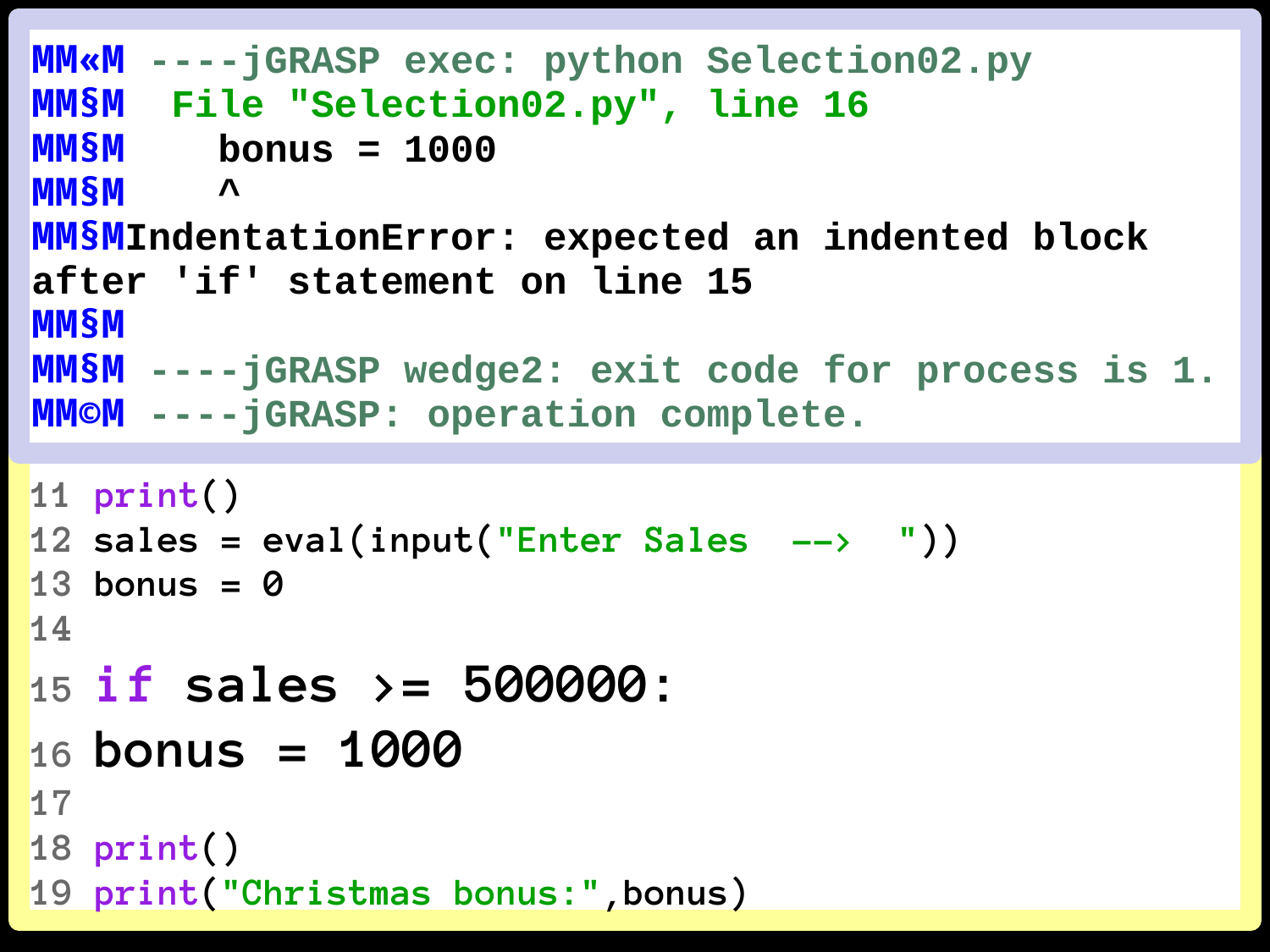

1 # Selection02.py
 2 # This program demonstrates the Syntax Error
 3 # you receive when you do not properly indent
 4 # the programming statement(s) being controlled
 5 # by a control structure.
 6
 7 # NOTE: In most languages, indentation is recommended.
 8 #       In Python, indentation is required.
 9
10
11 print()
12 sales = eval(input("Enter Sales  -->  "))
13 bonus = 0
14
15 if sales >= 500000:
16 bonus = 1000
17
18 print()
19 print("Christmas bonus:",bonus)

MM«M ----jGRASP exec: python Selection02.py
MM§M  File "Selection02.py", line 16
MM§M    bonus = 1000
MM§M    ^
MM§MIndentationError: expected an indented block after 'if' statement on line 15
MM§M
MM§M ----jGRASP wedge2: exit code for process is 1.
MM©M ----jGRASP: operation complete.